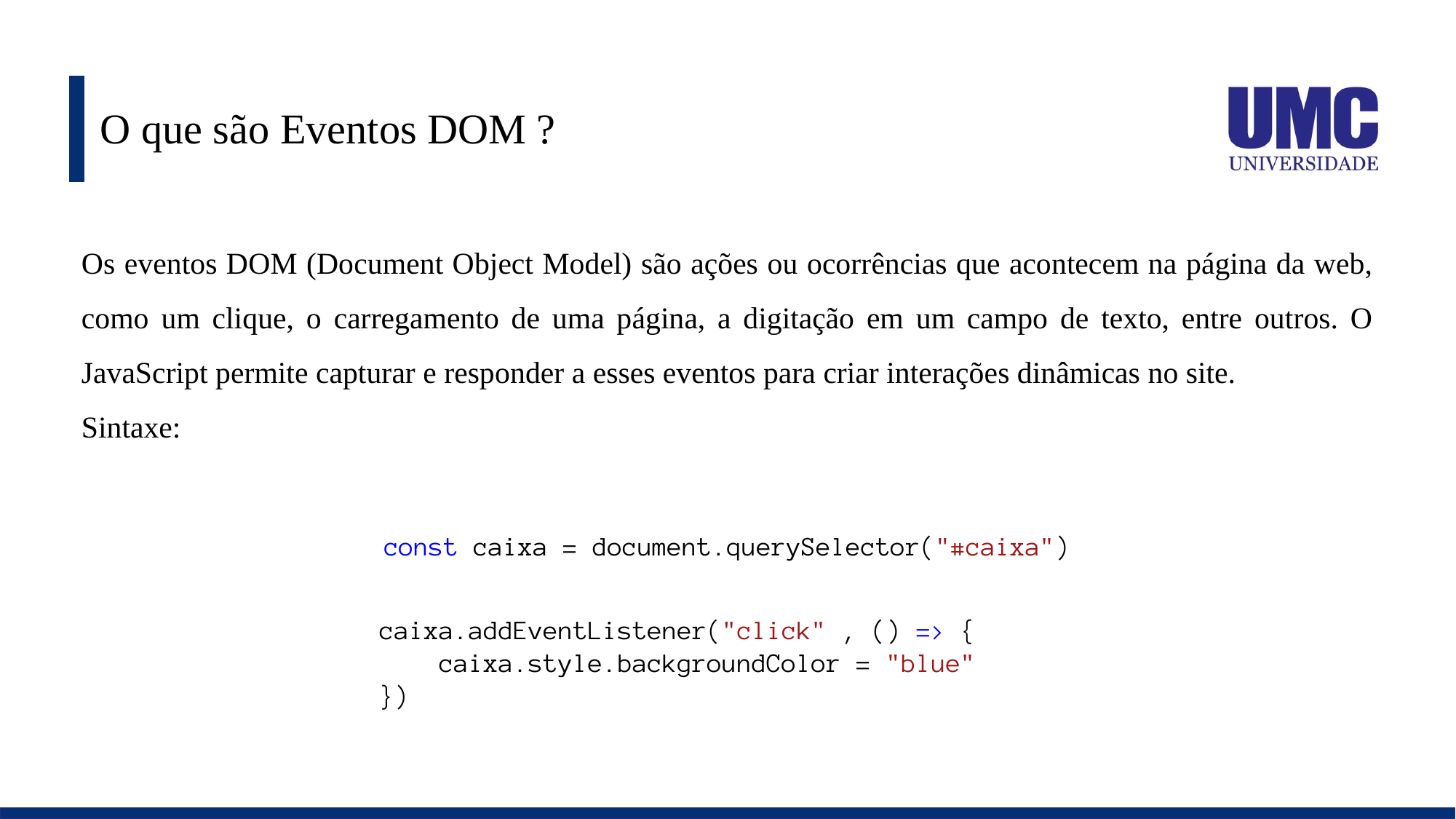

# O que são Eventos DOM ?
Os eventos DOM (Document Object Model) são ações ou ocorrências que acontecem na página da web, como um clique, o carregamento de uma página, a digitação em um campo de texto, entre outros. O JavaScript permite capturar e responder a esses eventos para criar interações dinâmicas no site.
Sintaxe:
const caixa = document.querySelector("#caixa")
caixa.addEventListener("click" , () => {
    caixa.style.backgroundColor = "blue"
})